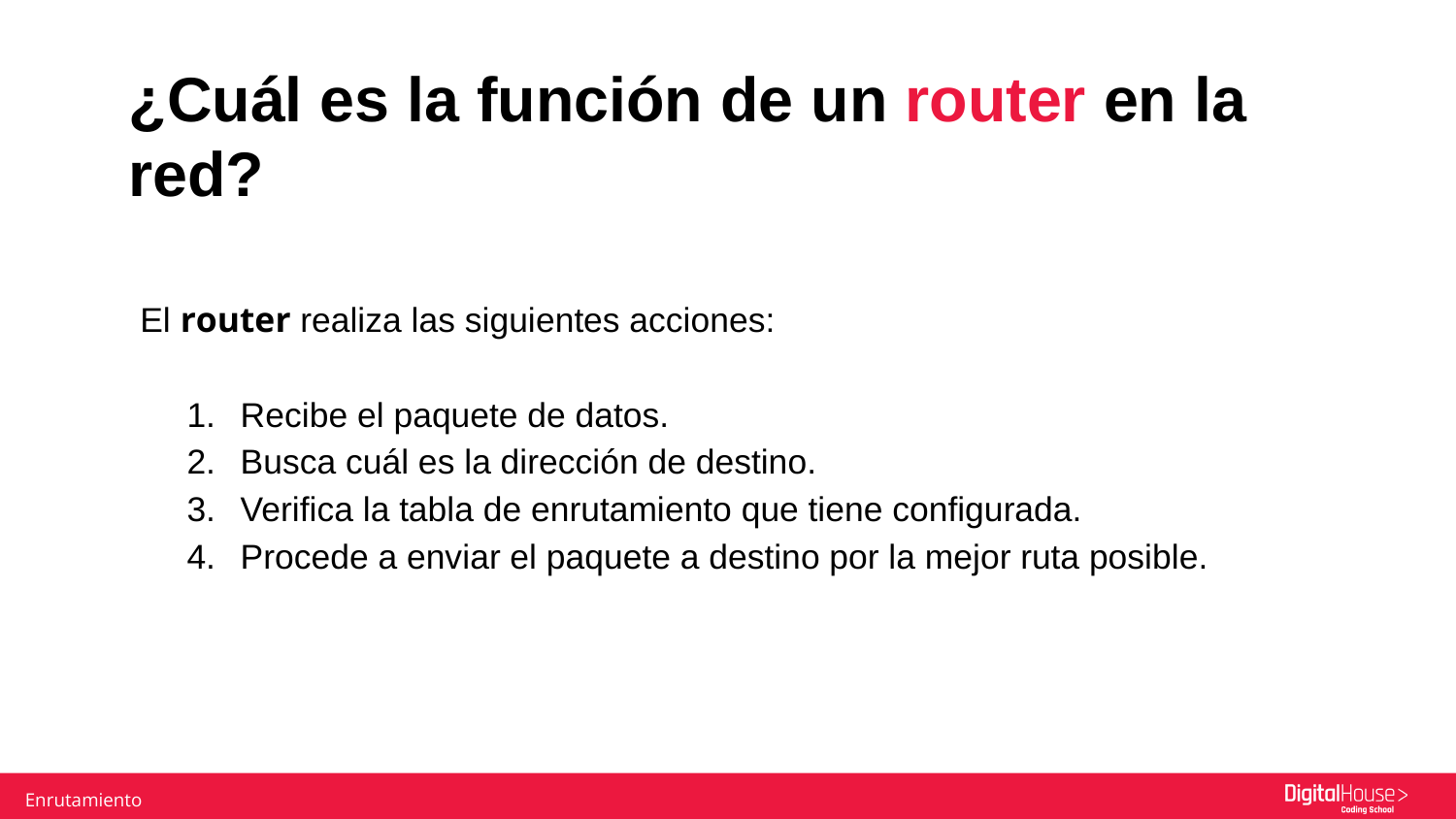

¿Cuál es la función de un router en la red?
El router realiza las siguientes acciones:

Recibe el paquete de datos.
Busca cuál es la dirección de destino.
Verifica la tabla de enrutamiento que tiene configurada.
Procede a enviar el paquete a destino por la mejor ruta posible.